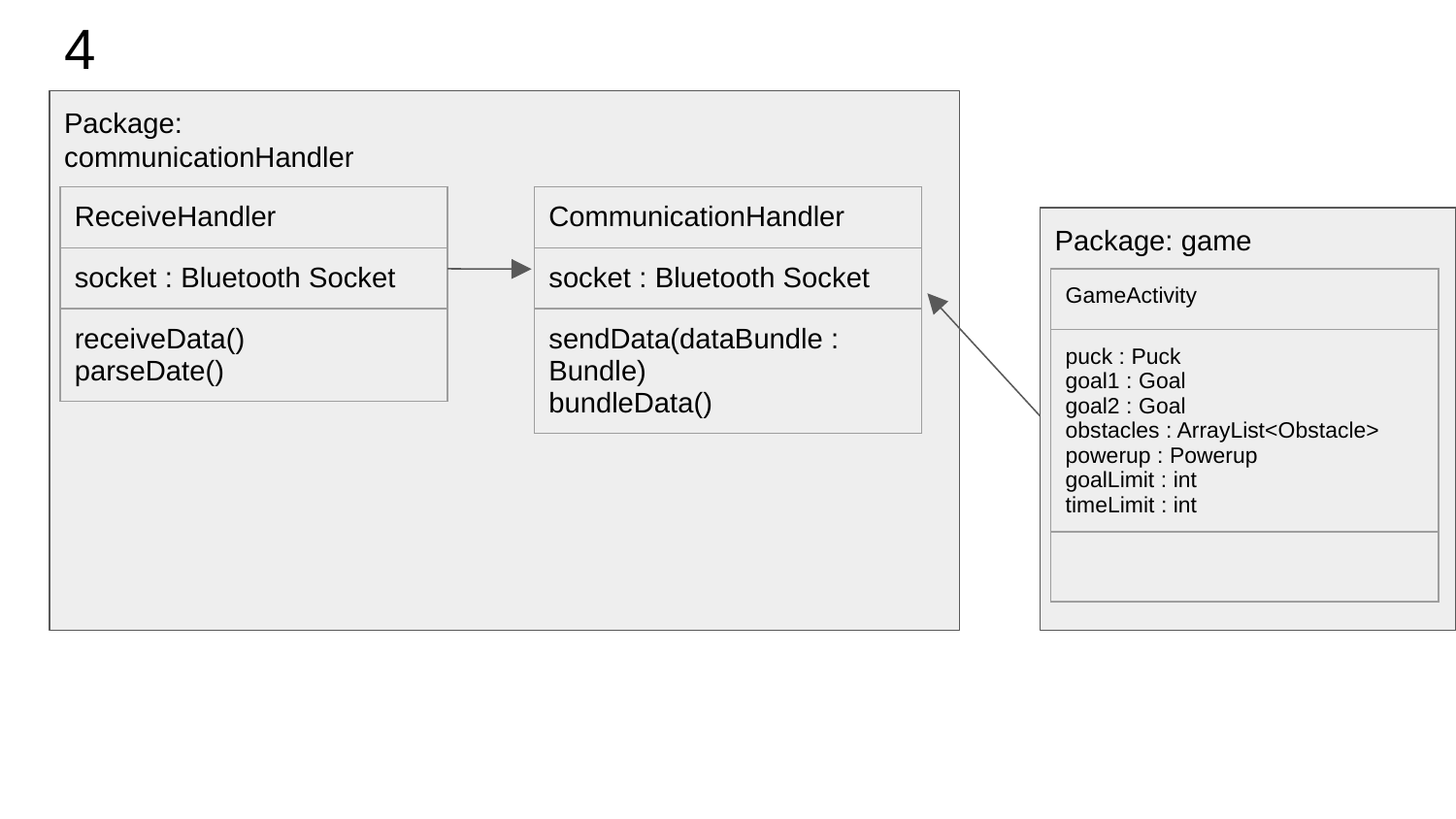

# 4
Package: communicationHandler

| ReceiveHandler |
| --- |
| socket : Bluetooth Socket |
| receiveData() parseDate() |
| CommunicationHandler |
| --- |
| socket : Bluetooth Socket |
| sendData(dataBundle : Bundle) bundleData() |

Package: game
| GameActivity |
| --- |
| puck : Puck goal1 : Goal goal2 : Goal obstacles : ArrayList<Obstacle> powerup : Powerup goalLimit : int timeLimit : int |
|  |